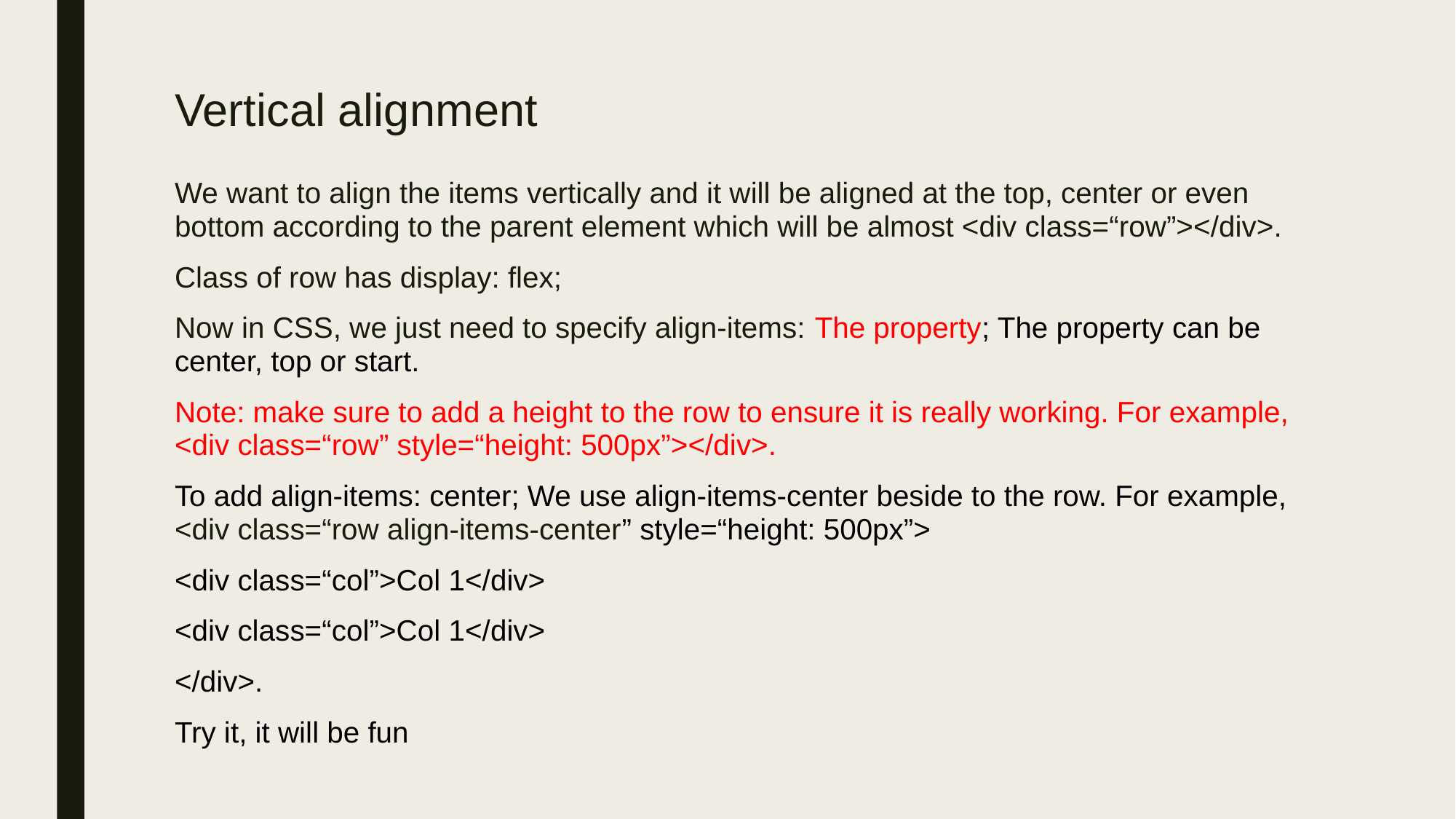

# Vertical alignment
We want to align the items vertically and it will be aligned at the top, center or even bottom according to the parent element which will be almost <div class=“row”></div>.
Class of row has display: flex;
Now in CSS, we just need to specify align-items: The property; The property can be center, top or start.
Note: make sure to add a height to the row to ensure it is really working. For example, <div class=“row” style=“height: 500px”></div>.
To add align-items: center; We use align-items-center beside to the row. For example, <div class=“row align-items-center” style=“height: 500px”>
<div class=“col”>Col 1</div>
<div class=“col”>Col 1</div>
</div>.
Try it, it will be fun